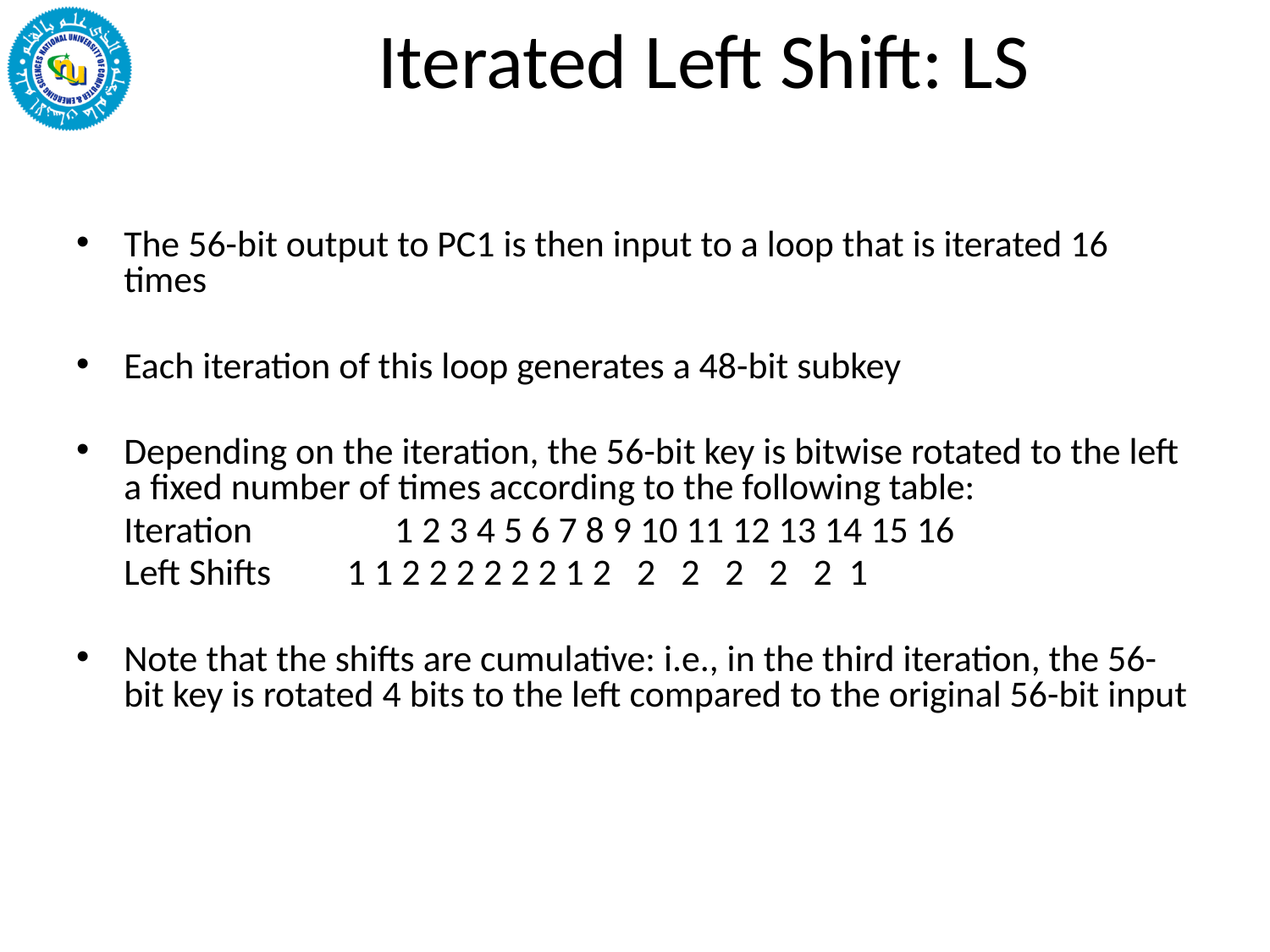

# Iterated Left Shift: LS
The 56-bit output to PC1 is then input to a loop that is iterated 16 times

Each iteration of this loop generates a 48-bit subkey

Depending on the iteration, the 56-bit key is bitwise rotated to the left a fixed number of times according to the following table:
	Iteration	  1 2 3 4 5 6 7 8 9 10 11 12 13 14 15 16
	Left Shifts         1 1 2 2 2 2 2 2 1 2   2   2   2   2   2  1

Note that the shifts are cumulative: i.e., in the third iteration, the 56-bit key is rotated 4 bits to the left compared to the original 56-bit input